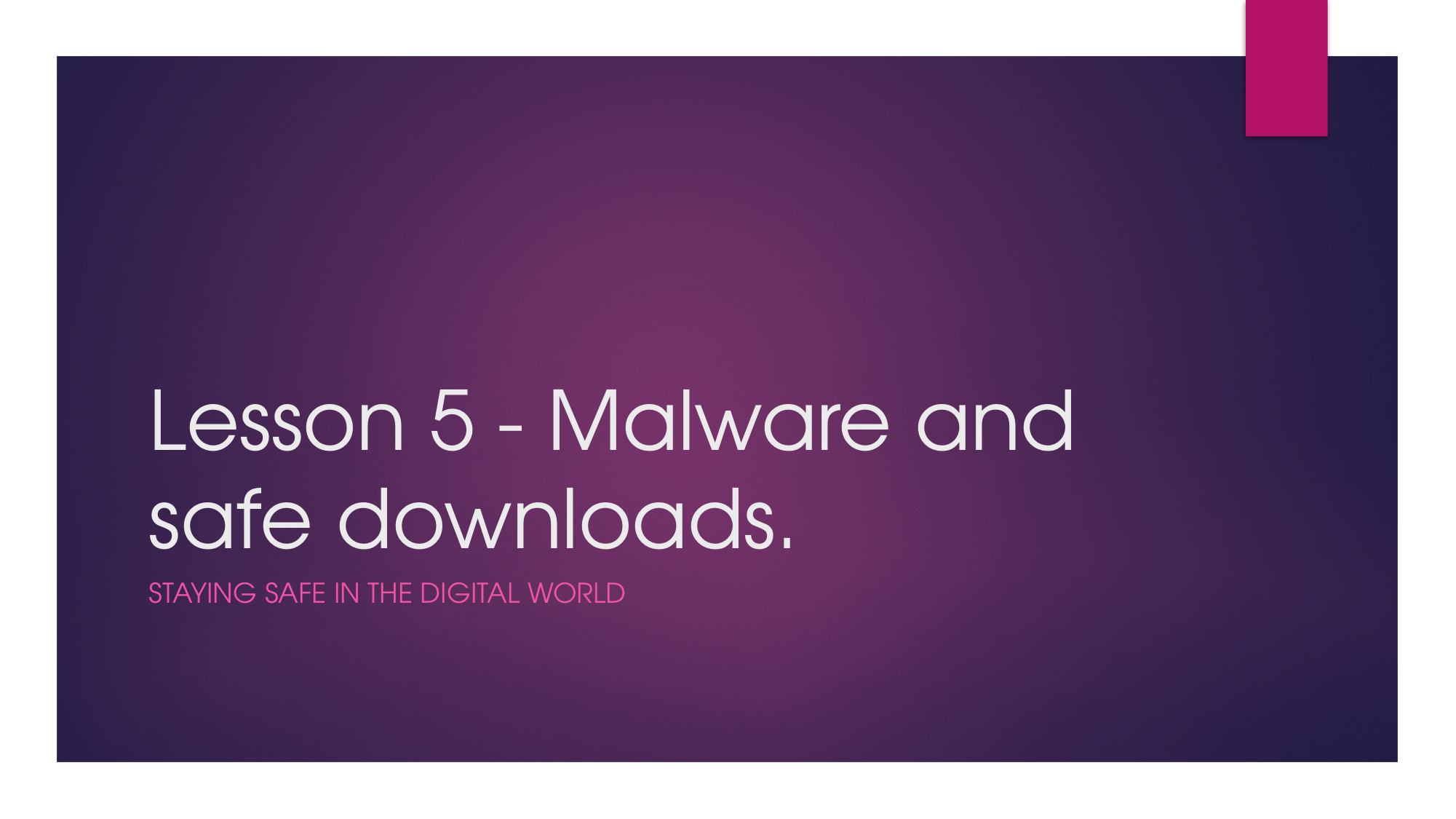

# Lesson 5 - Malware and safe downloads.
Staying safe in the digital world